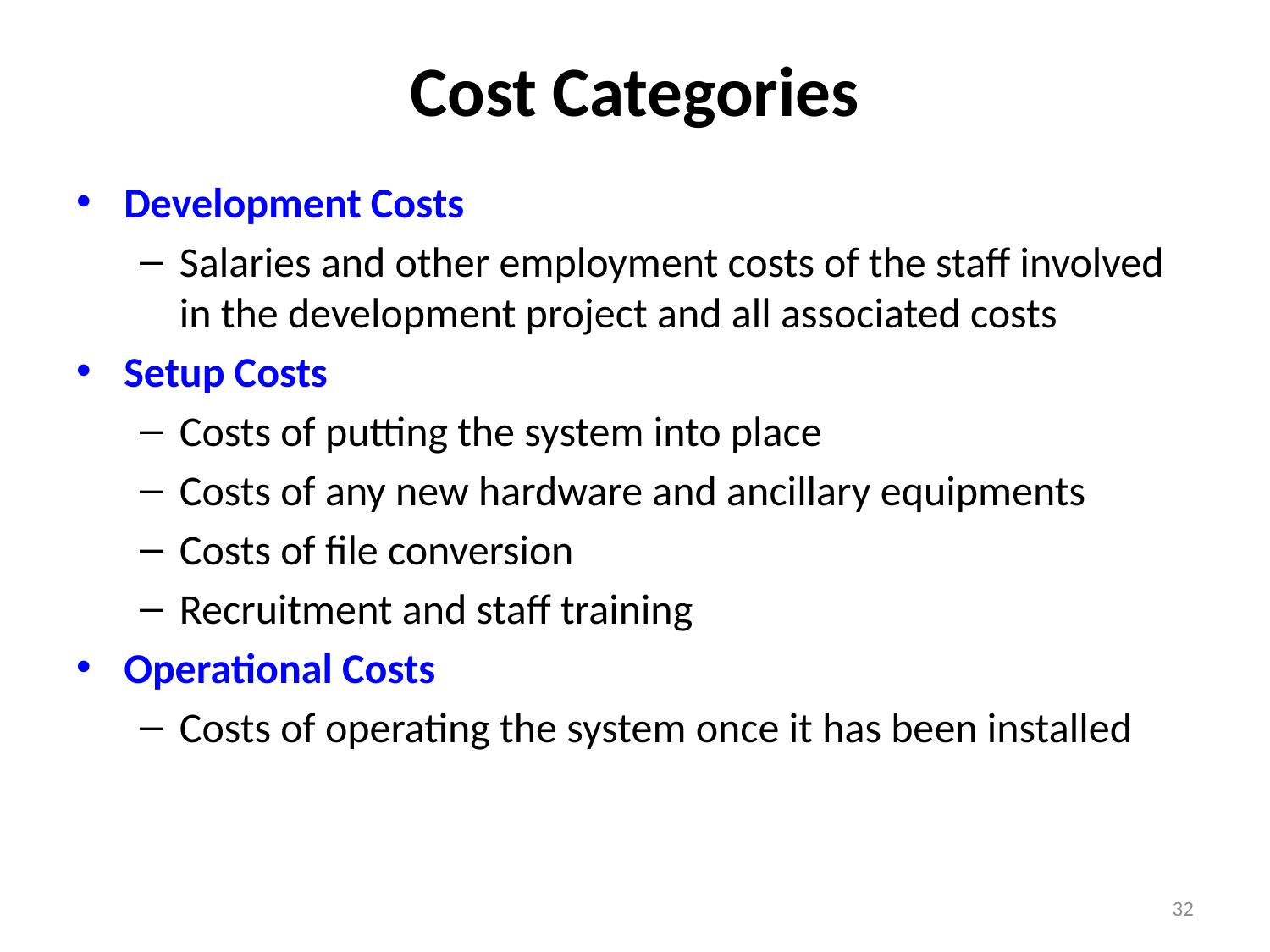

# Cost Categories
Development Costs
Salaries and other employment costs of the staff involved in the development project and all associated costs
Setup Costs
Costs of putting the system into place
Costs of any new hardware and ancillary equipments
Costs of file conversion
Recruitment and staff training
Operational Costs
Costs of operating the system once it has been installed
32